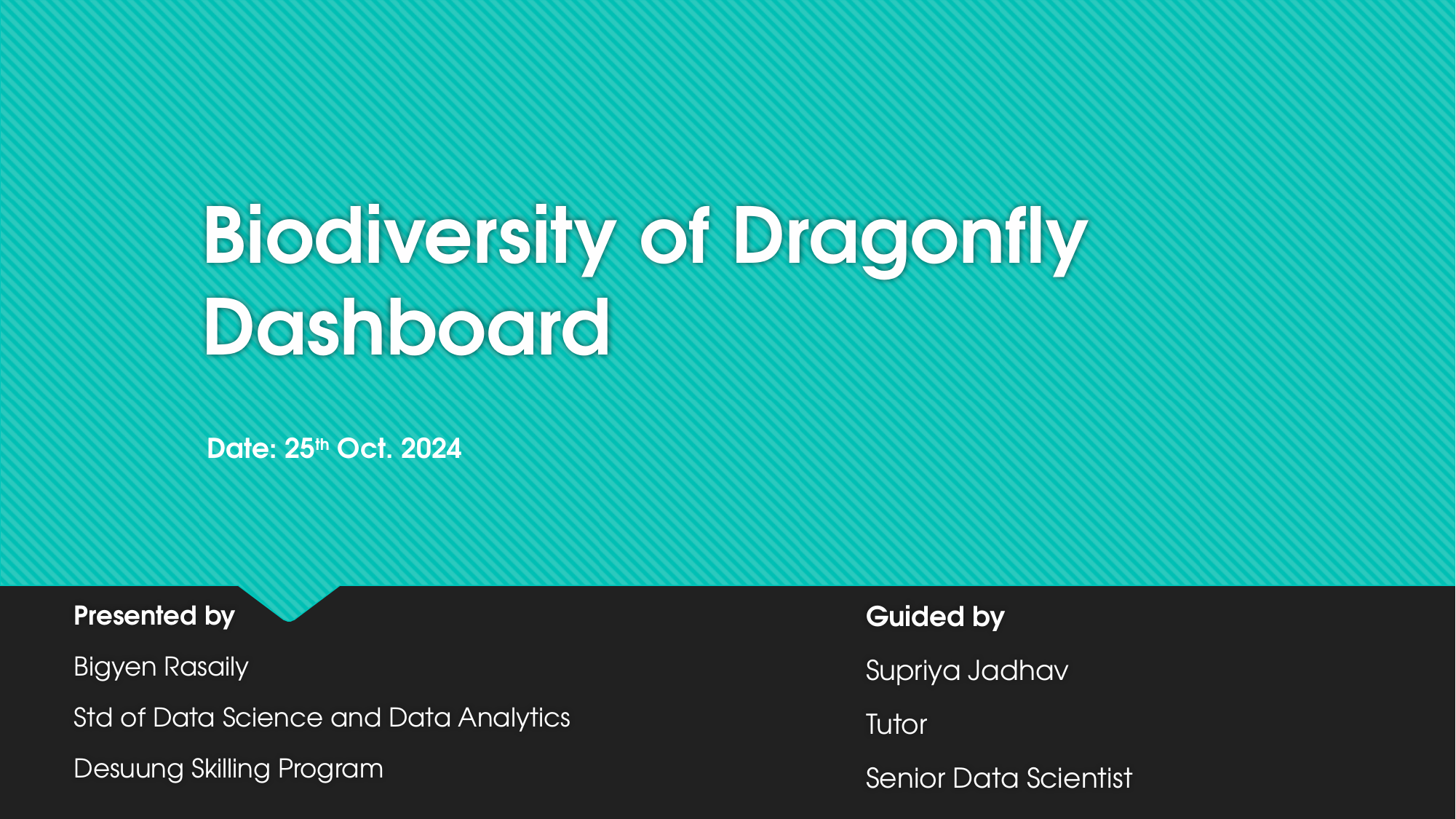

# Biodiversity of Dragonfly Dashboard
Date: 25th Oct. 2024
Presented by
Bigyen Rasaily
Std of Data Science and Data Analytics
Desuung Skilling Program
Guided by
Supriya Jadhav
Tutor
Senior Data Scientist